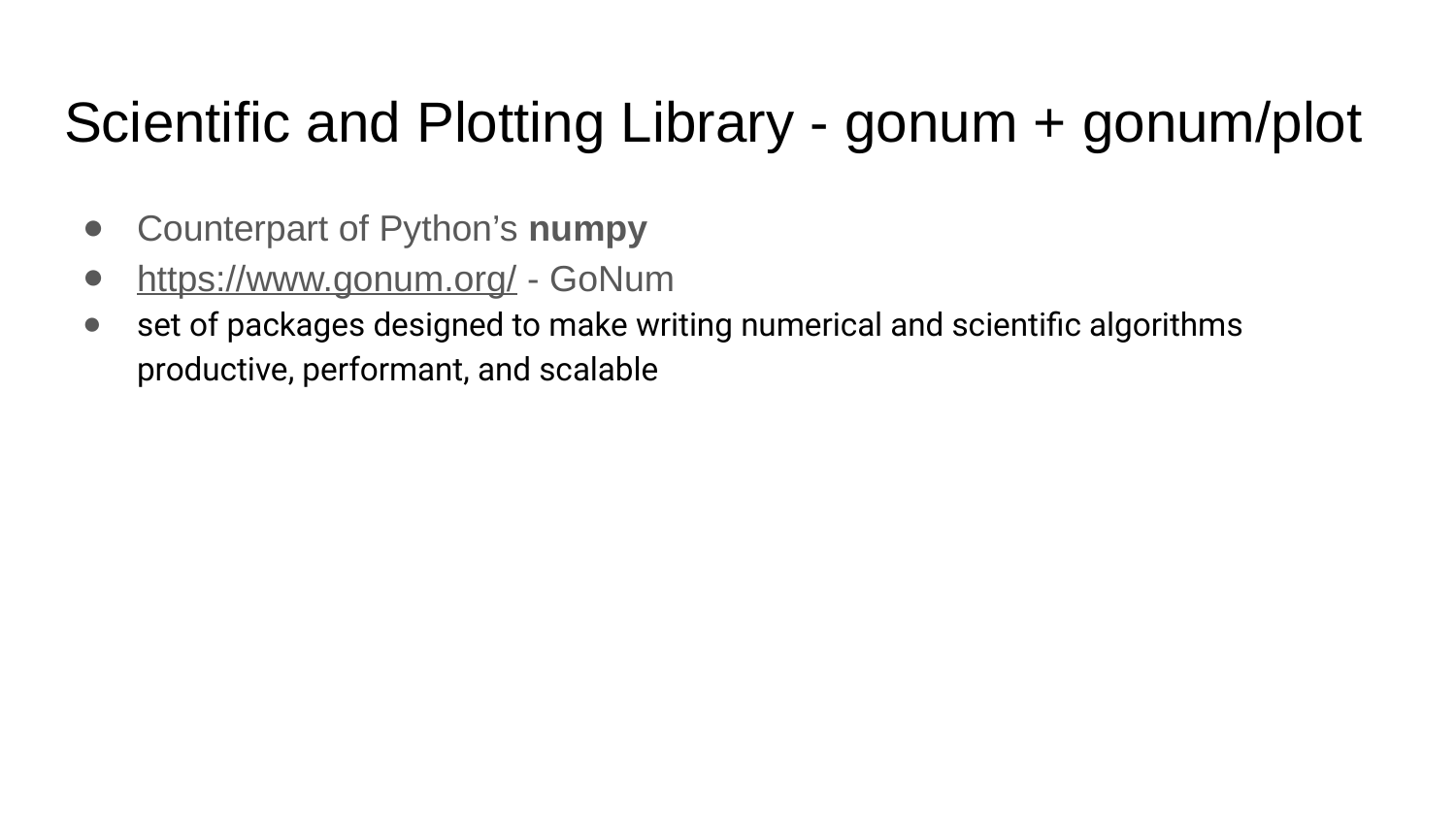

# Scientific and Plotting Library - gonum + gonum/plot

Counterpart of Python’s numpy
https://www.gonum.org/ - GoNum
set of packages designed to make writing numerical and scientific algorithms productive, performant, and scalable